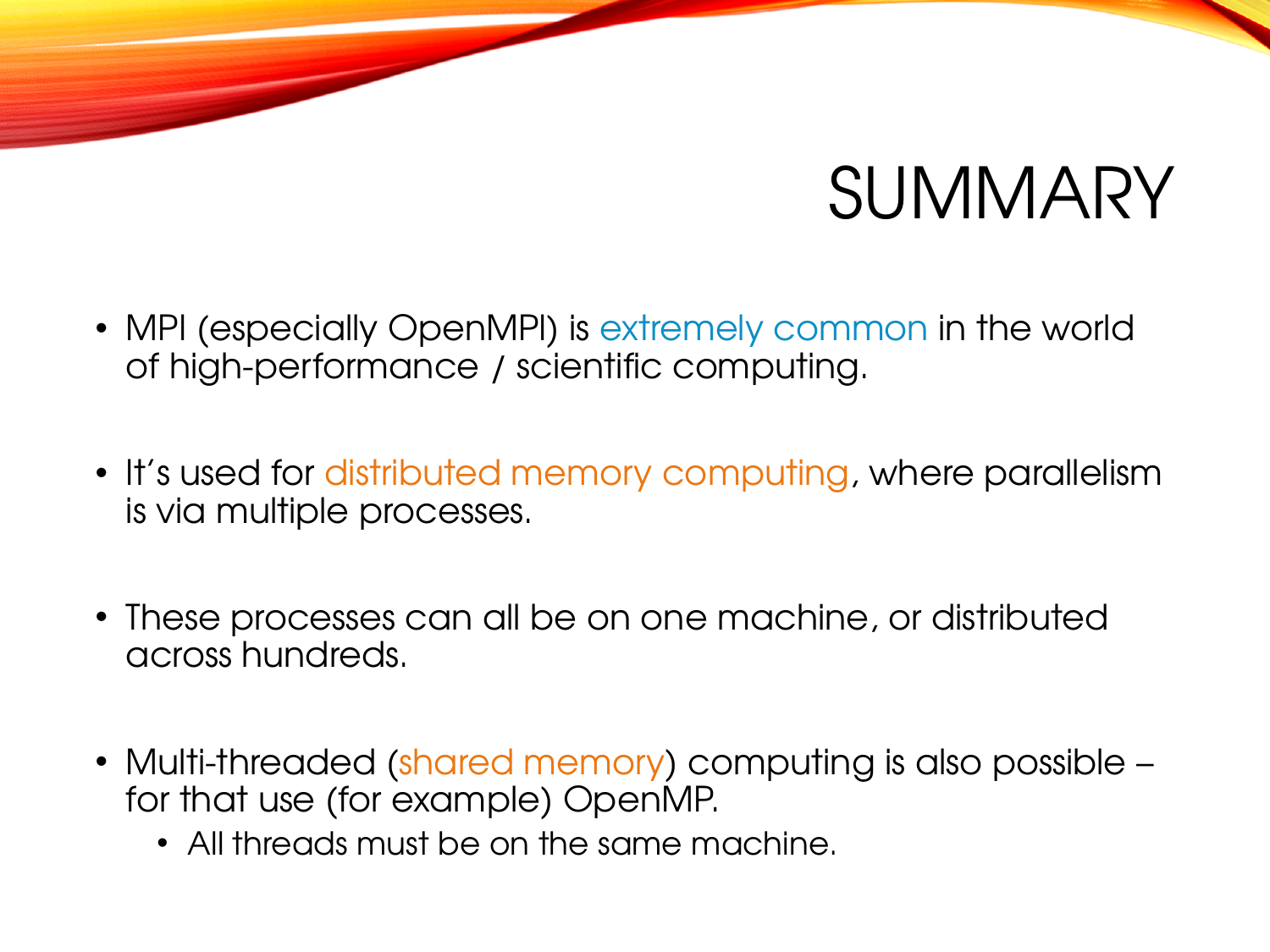

# Summary
MPI (especially OpenMPI) is extremely common in the world of high-performance / scientific computing.

It’s used for distributed memory computing, where parallelism is via multiple processes.

These processes can all be on one machine, or distributed across hundreds.

Multi-threaded (shared memory) computing is also possible – for that use (for example) OpenMP.
All threads must be on the same machine.